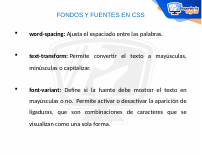

FONDOS Y FUENTES EN CSS
word-spacing: Ajusta el espaciado entre las palabras.

text-transform: Permite convertir el texto a mayúsculas, minúsculas o capitalizar.

font-variant: Define si la fuente debe mostrar el texto en mayúsculas o no.  Permite activar o desactivar la aparición de ligaduras, que son combinaciones de caracteres que se visualizan como una sola forma.